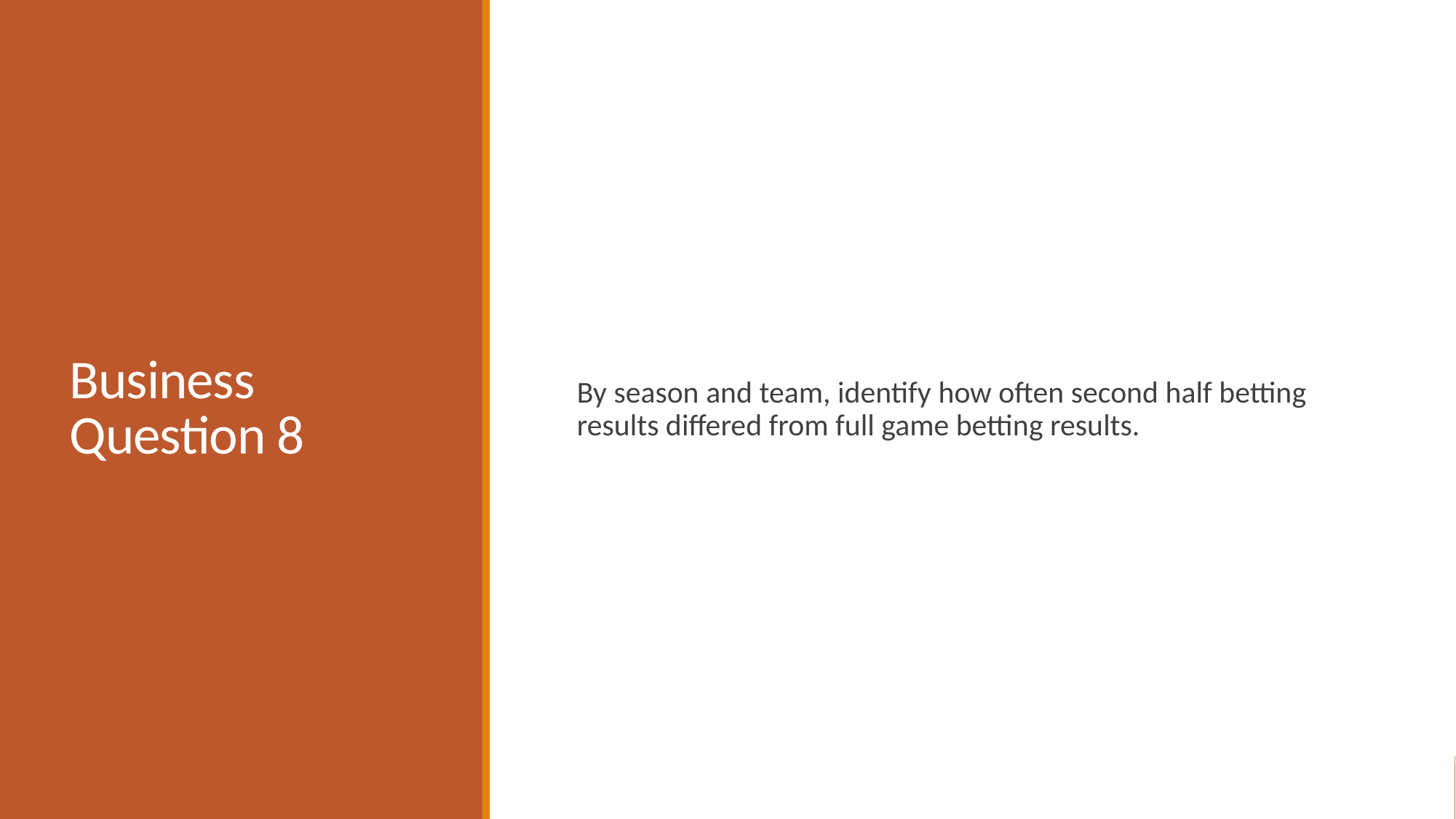

# Business Question 8
By season and team, identify how often second half betting results differed from full game betting results.